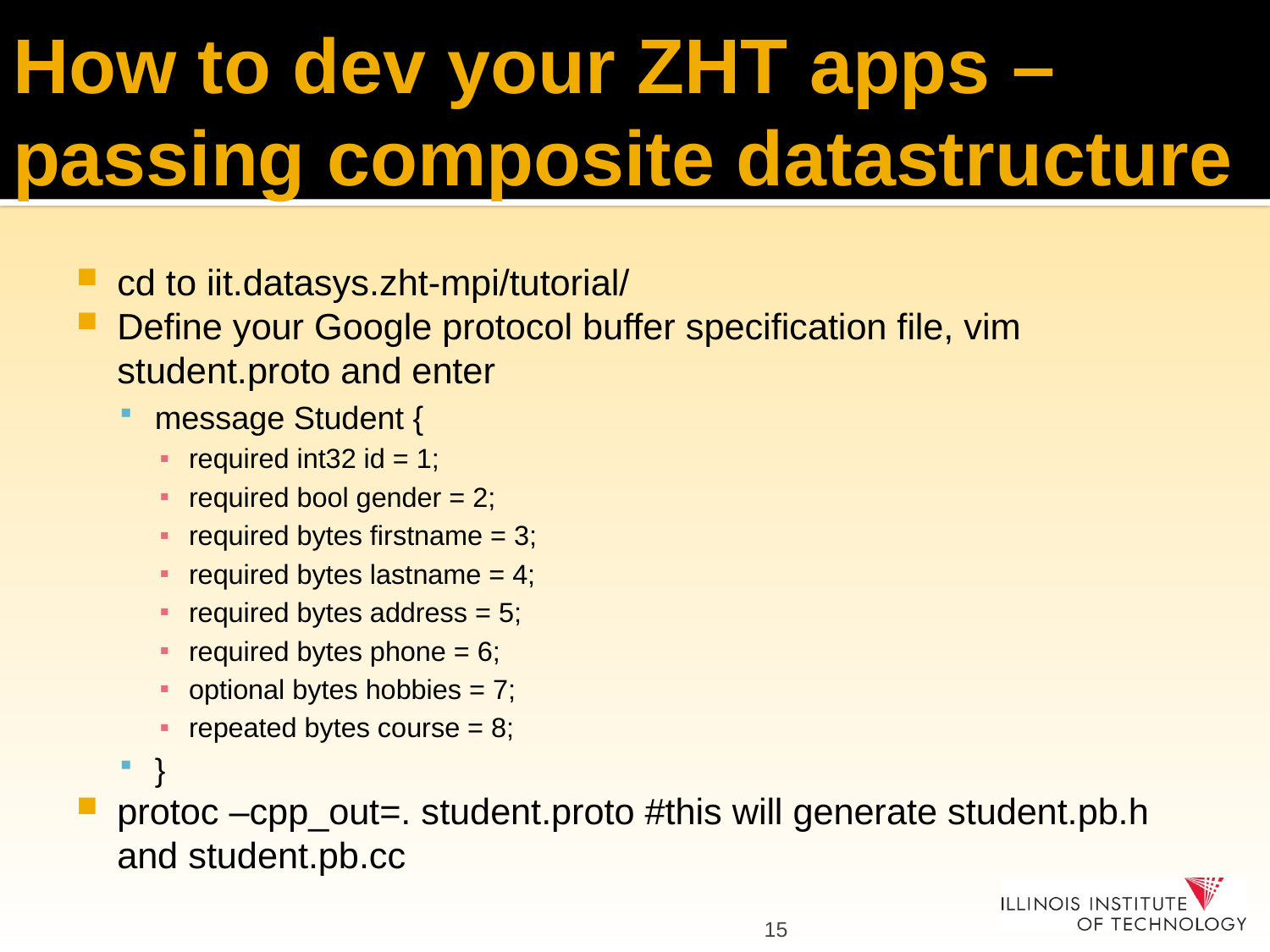

# How to dev your ZHT apps – passing composite datastructure
cd to iit.datasys.zht-mpi/tutorial/
Define your Google protocol buffer specification file, vim student.proto and enter
message Student {
required int32 id = 1;
required bool gender = 2;
required bytes firstname = 3;
required bytes lastname = 4;
required bytes address = 5;
required bytes phone = 6;
optional bytes hobbies = 7;
repeated bytes course = 8;
}
protoc –cpp_out=. student.proto #this will generate student.pb.h and student.pb.cc

15